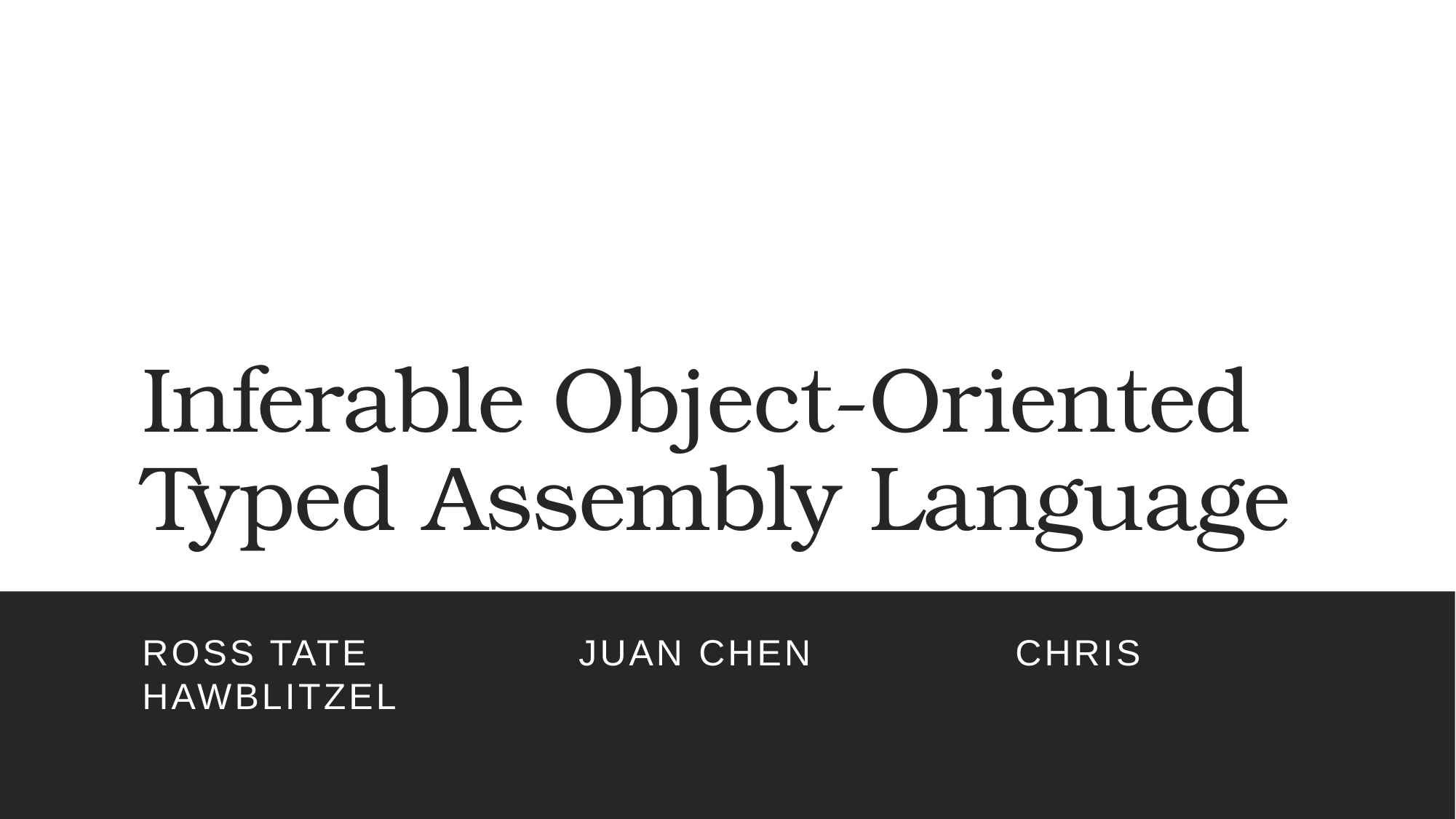

# Inferable Object-Oriented Typed Assembly Language

Ross Tate		Juan Chen		Chris Hawblitzel

42